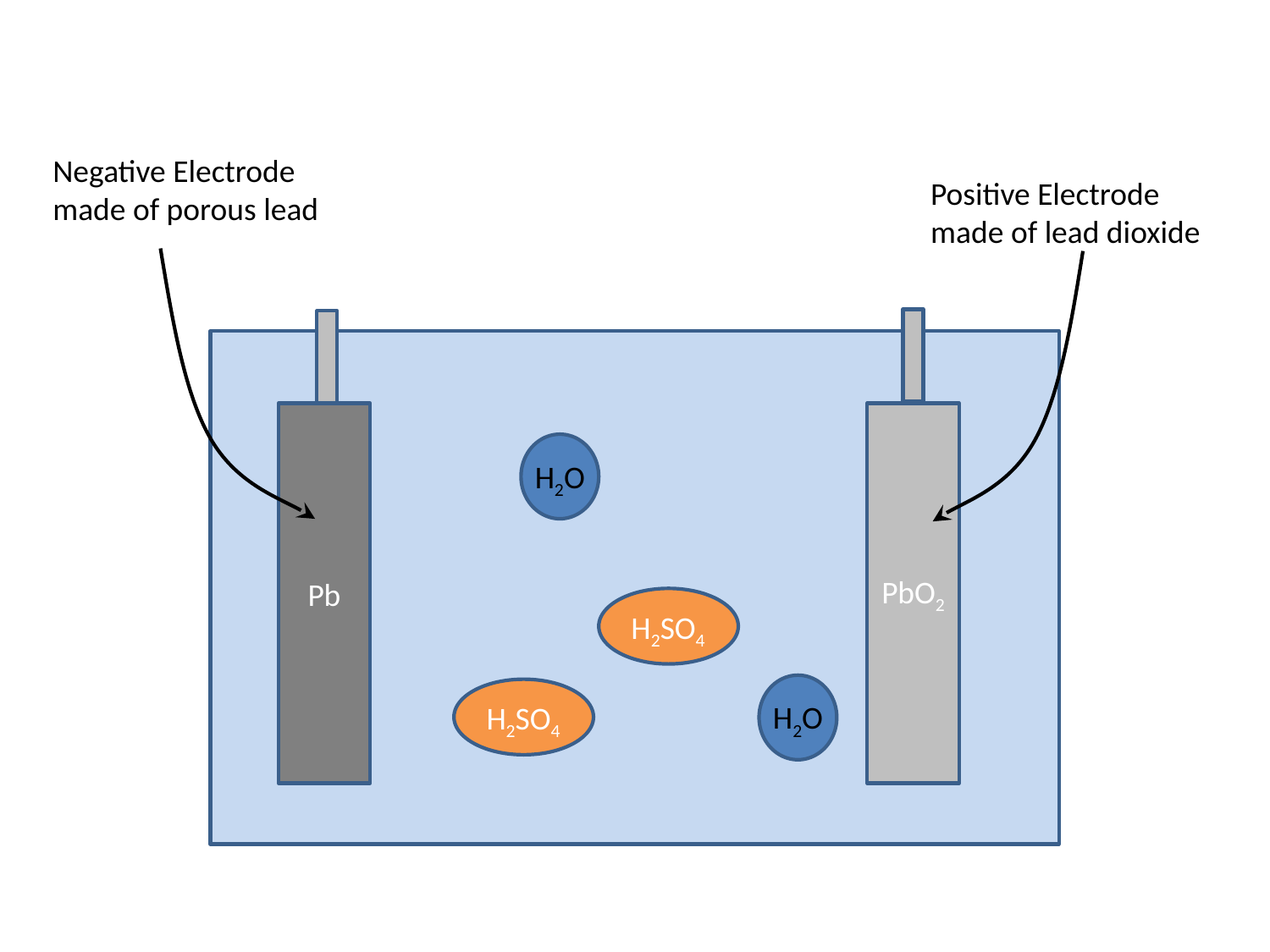

Negative Electrode made of porous lead
Positive Electrode made of lead dioxide

Pb
PbO2

H2O

H2SO4

H2O

H2SO4